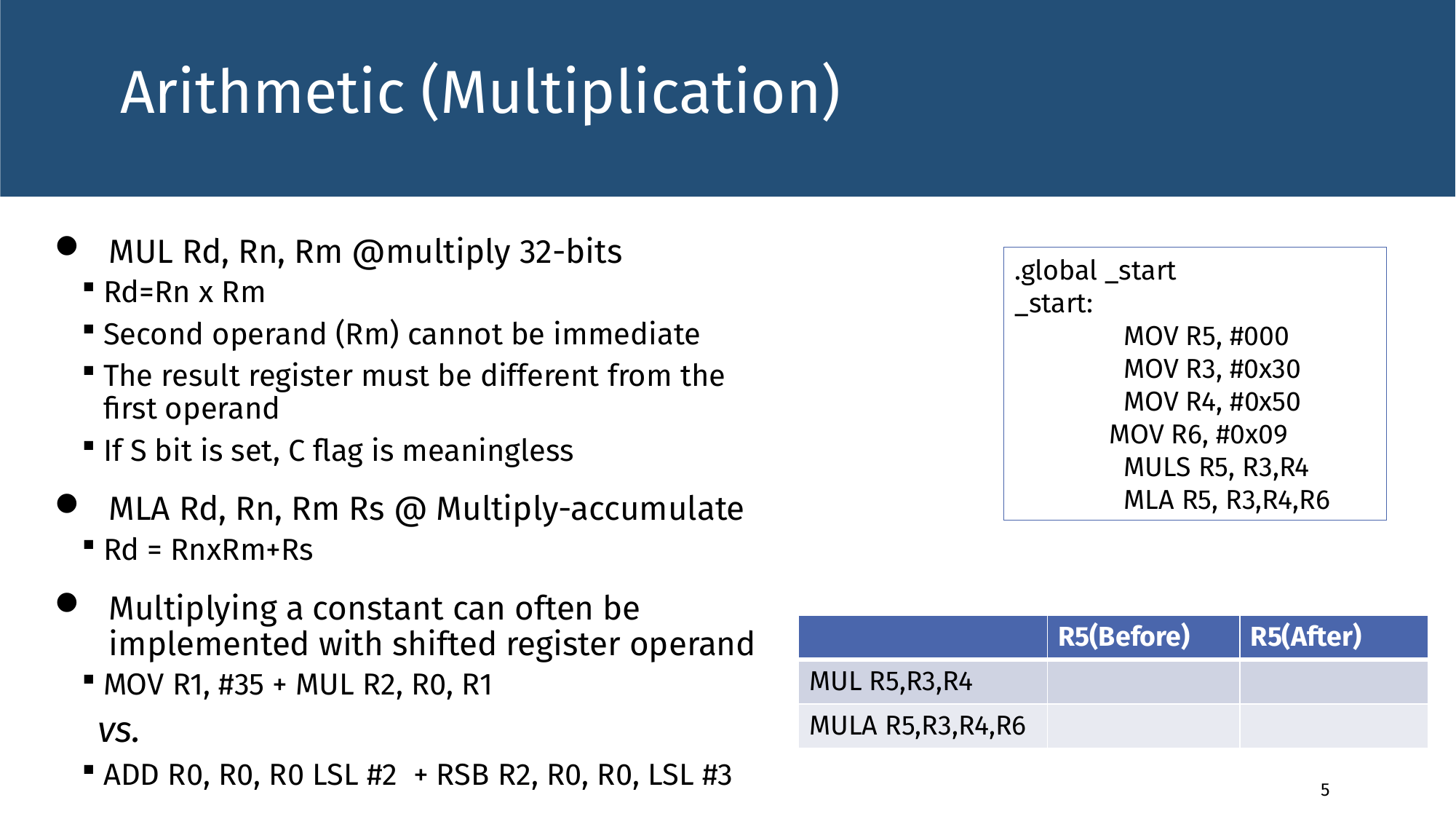

# Arithmetic (Multiplication)
MUL Rd, Rn, Rm @multiply 32-bits
Rd=Rn x Rm
Second operand (Rm) cannot be immediate
The result register must be different from the first operand
If S bit is set, C flag is meaningless
MLA Rd, Rn, Rm Rs @ Multiply-accumulate
Rd = RnxRm+Rs
Multiplying a constant can often be implemented with shifted register operand
MOV R1, #35 + MUL R2, R0, R1
  vs.
ADD R0, R0, R0 LSL #2  + RSB R2, R0, R0, LSL #3

.global _start
_start:
	MOV R5, #000
	MOV R3, #0x30
	MOV R4, #0x50
             MOV R6, #0x09
	MULS R5, R3,R4
	MLA R5, R3,R4,R6
|  | R5(Before) | R5(After) |
| --- | --- | --- |
| MUL R5,R3,R4 |  |  |
| MULA R5,R3,R4,R6 |  |  |
5